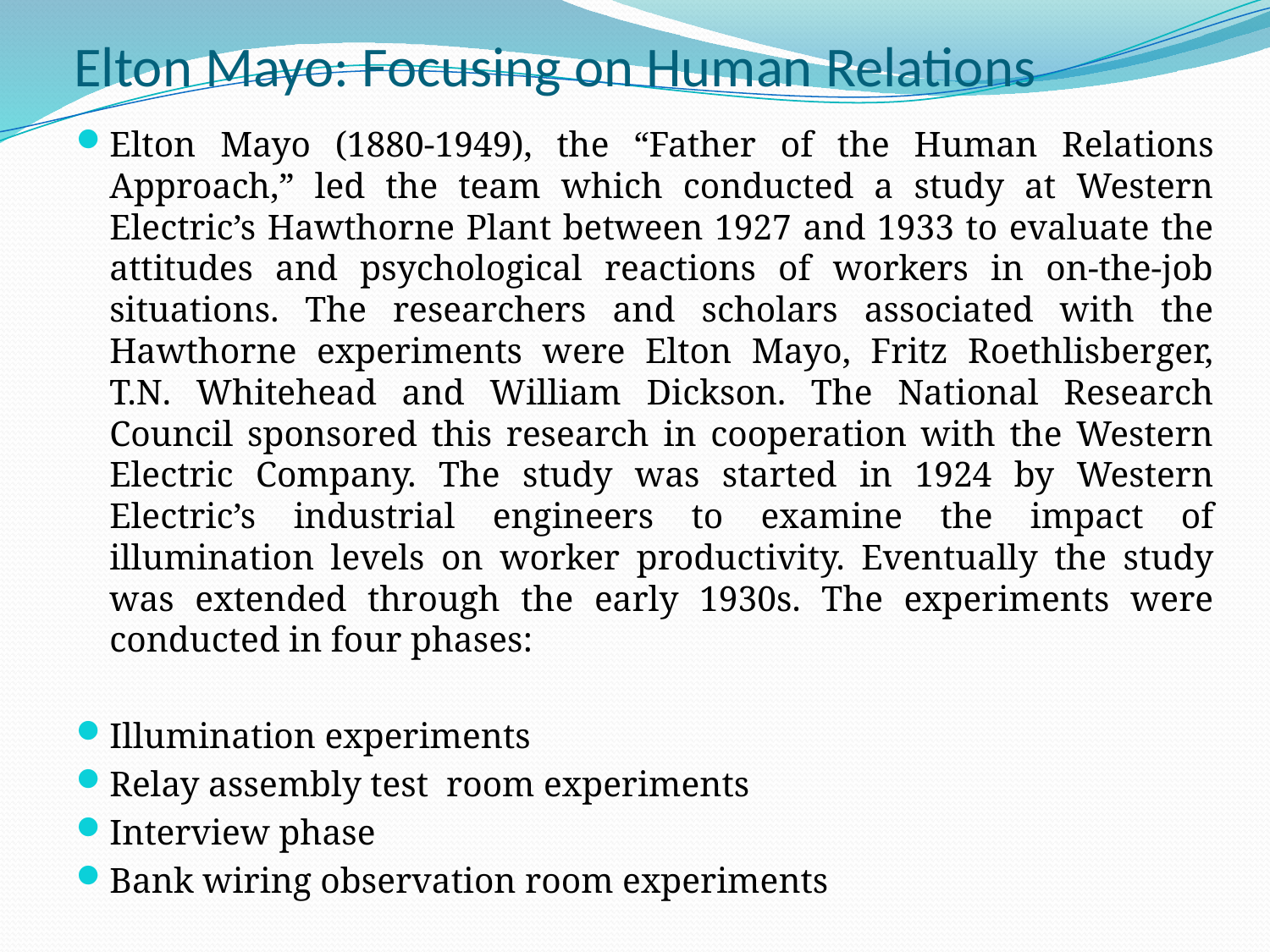

# Elton Mayo: Focusing on Human Relations
Elton Mayo (1880-1949), the “Father of the Human Relations Approach,” led the team which conducted a study at Western Electric’s Hawthorne Plant between 1927 and 1933 to evaluate the attitudes and psychological reactions of workers in on-the-job situations. The researchers and scholars associated with the Hawthorne experiments were Elton Mayo, Fritz Roethlisberger, T.N. Whitehead and William Dickson. The National Research Council sponsored this research in cooperation with the Western Electric Company. The study was started in 1924 by Western Electric’s industrial engineers to examine the impact of illumination levels on worker productivity. Eventually the study was extended through the early 1930s. The experiments were conducted in four phases:

Illumination experiments
Relay assembly test  room experiments
Interview phase
Bank wiring observation room experiments